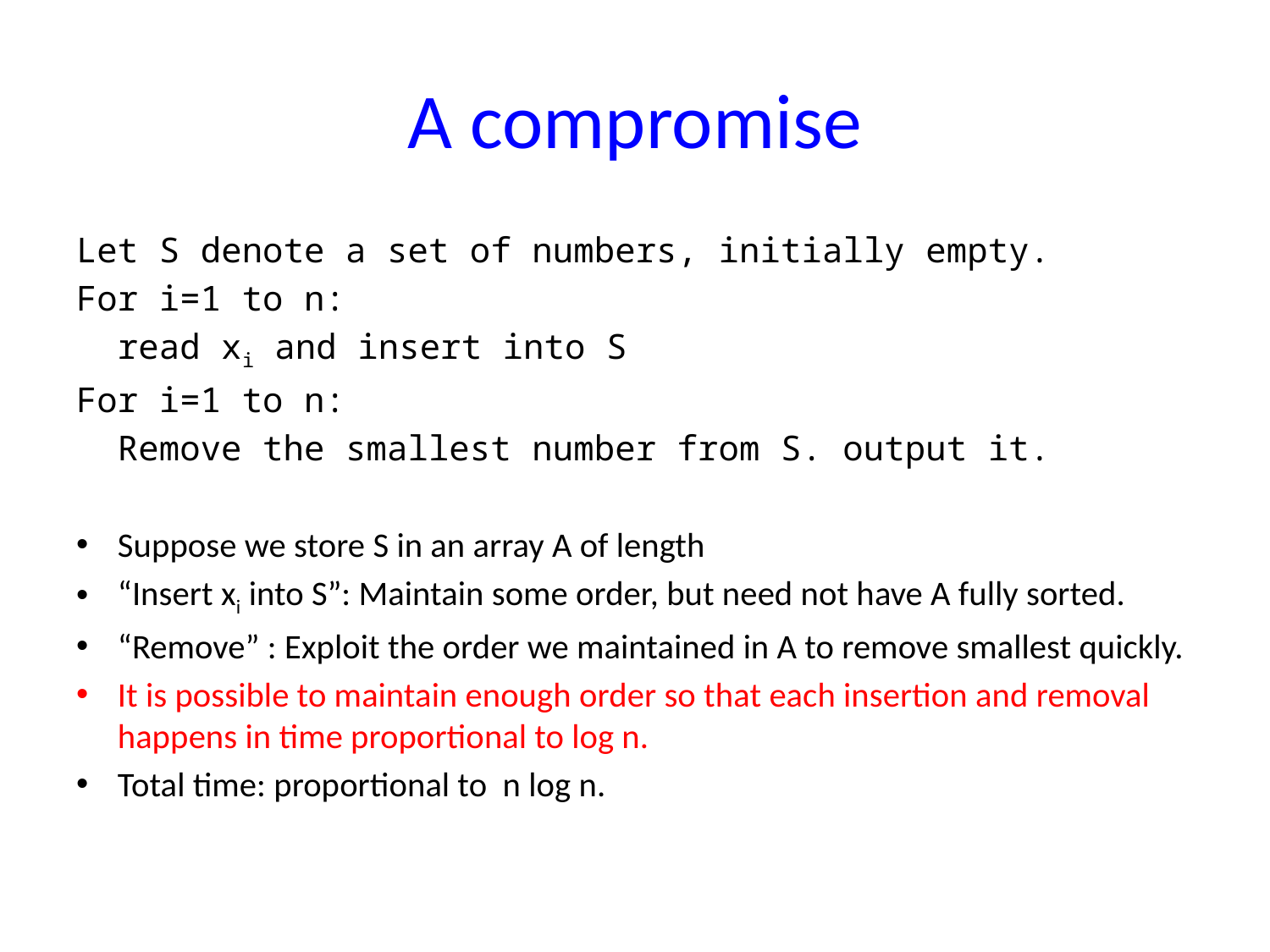

# A compromise
Let S denote a set of numbers, initially empty.
For i=1 to n:
  read xi and insert into S
For i=1 to n:
  Remove the smallest number from S. output it.

Suppose we store S in an array A of length
“Insert xi into S”: Maintain some order, but need not have A fully sorted.
“Remove” : Exploit the order we maintained in A to remove smallest quickly.
It is possible to maintain enough order so that each insertion and removal happens in time proportional to log n.
Total time: proportional to  n log n.